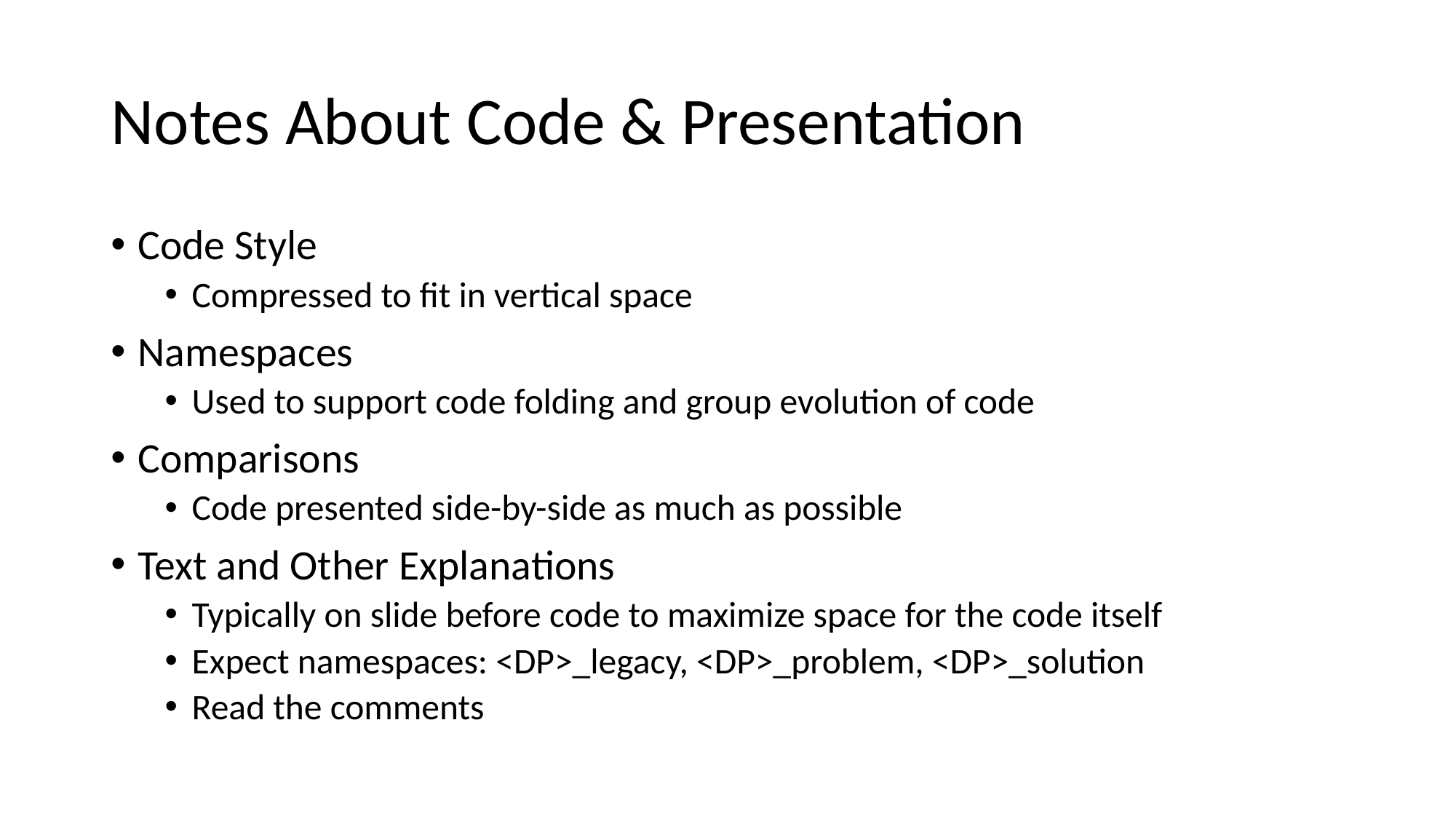

# Notes About Code & Presentation
Code Style
Compressed to fit in vertical space
Namespaces
Used to support code folding and group evolution of code
Comparisons
Code presented side-by-side as much as possible
Text and Other Explanations
Typically on slide before code to maximize space for the code itself
Expect namespaces: <DP>_legacy, <DP>_problem, <DP>_solution
Read the comments